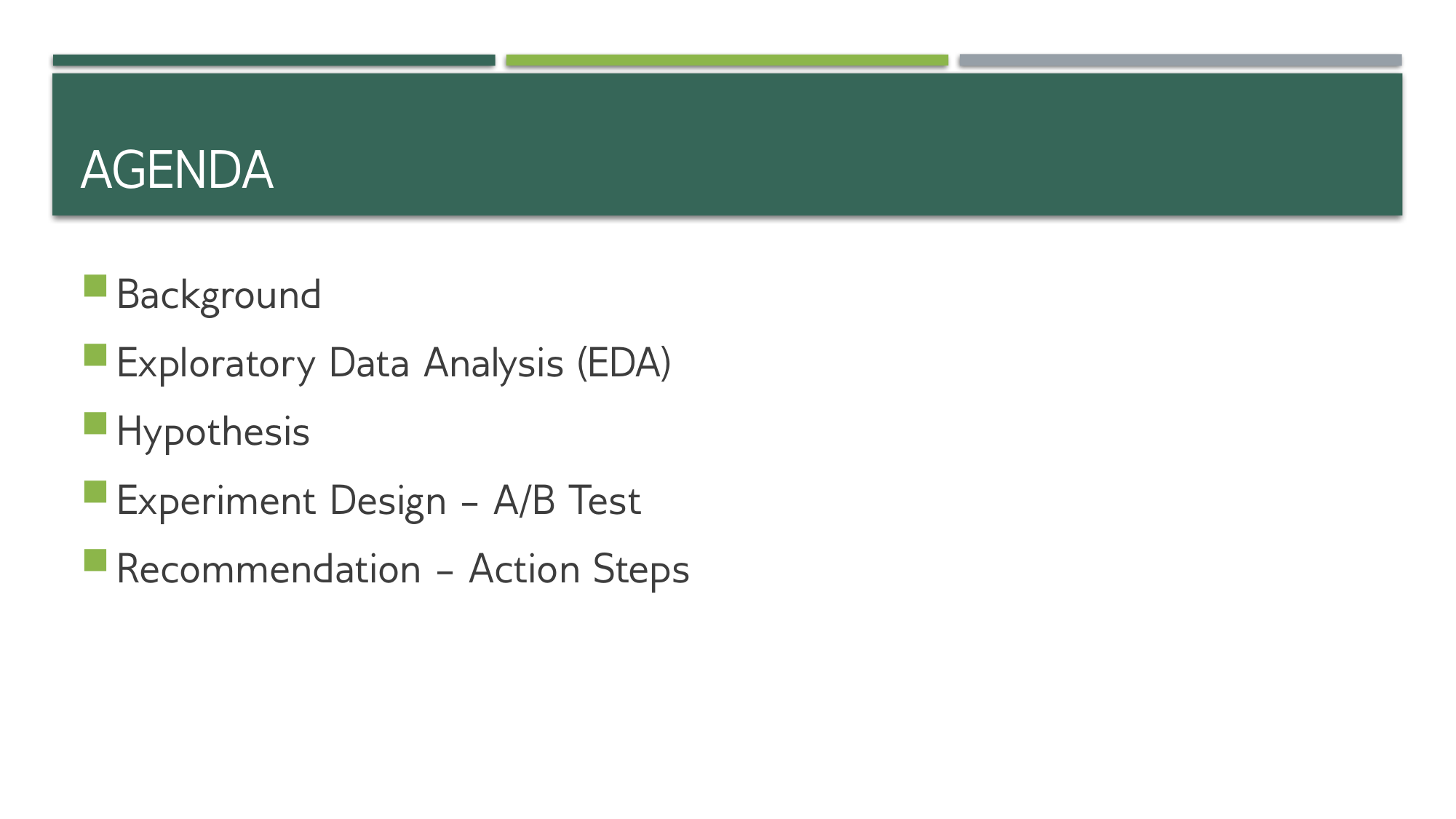

# Agenda
Background
Exploratory Data Analysis (EDA)
Hypothesis
Experiment Design – A/B Test
Recommendation – Action Steps